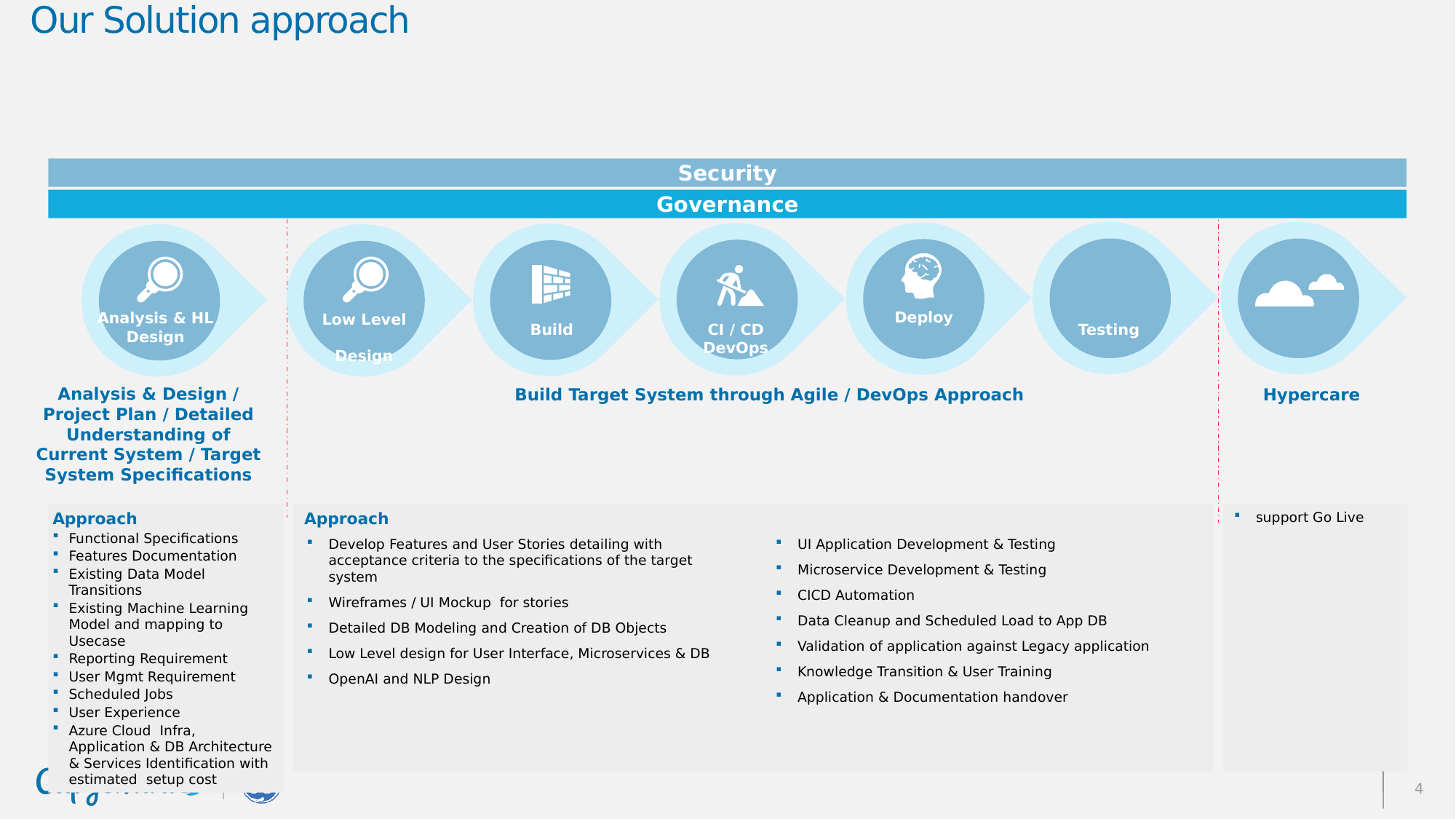

# Our Solution approach
Security
Governance

Deploy
Analysis & HL Design

Low Level
Design
Build
CI / CD
DevOps
Testing
Analysis & Design / Project Plan / Detailed Understanding of Current System / Target System Specifications
Build Target System through Agile / DevOps Approach
Hypercare
Approach
Functional Specifications
Features Documentation
Existing Data Model Transitions
Existing Machine Learning Model and mapping to Usecase
Reporting Requirement
User Mgmt Requirement
Scheduled Jobs
User Experience
Azure Cloud  Infra, Application & DB Architecture & Services Identification with estimated  setup cost
Approach
support Go Live
Develop Features and User Stories detailing with acceptance criteria to the specifications of the target system
Wireframes / UI Mockup  for stories
Detailed DB Modeling and Creation of DB Objects
Low Level design for User Interface, Microservices & DB
OpenAI and NLP Design

UI Application Development & Testing
Microservice Development & Testing
CICD Automation
Data Cleanup and Scheduled Load to App DB
Validation of application against Legacy application
Knowledge Transition & User Training
Application & Documentation handover